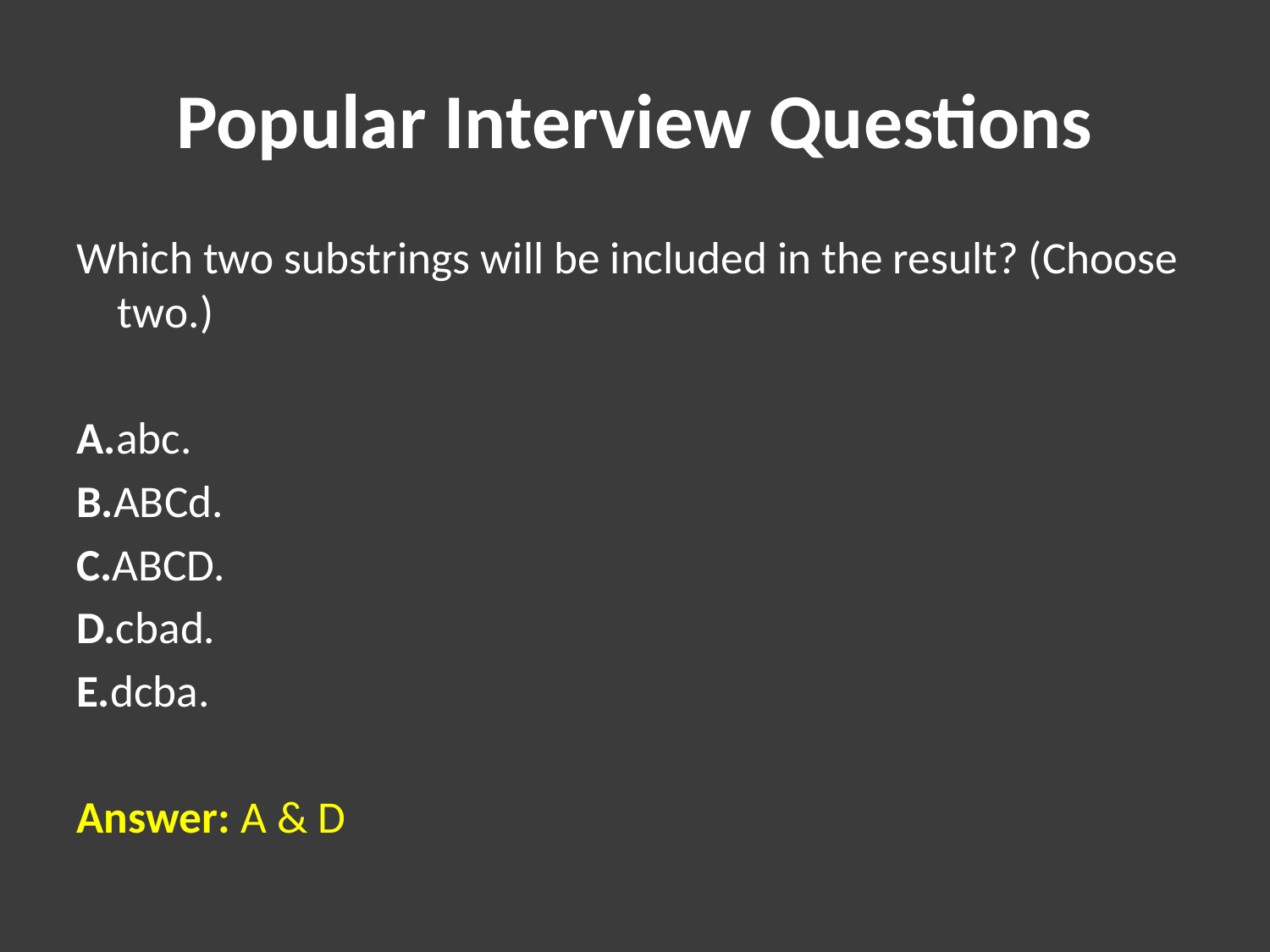

# Popular Interview Questions
Which two substrings will be included in the result? (Choose two.)

A.abc.
B.ABCd.
C.ABCD.
D.cbad.
E.dcba.

Answer: A & D